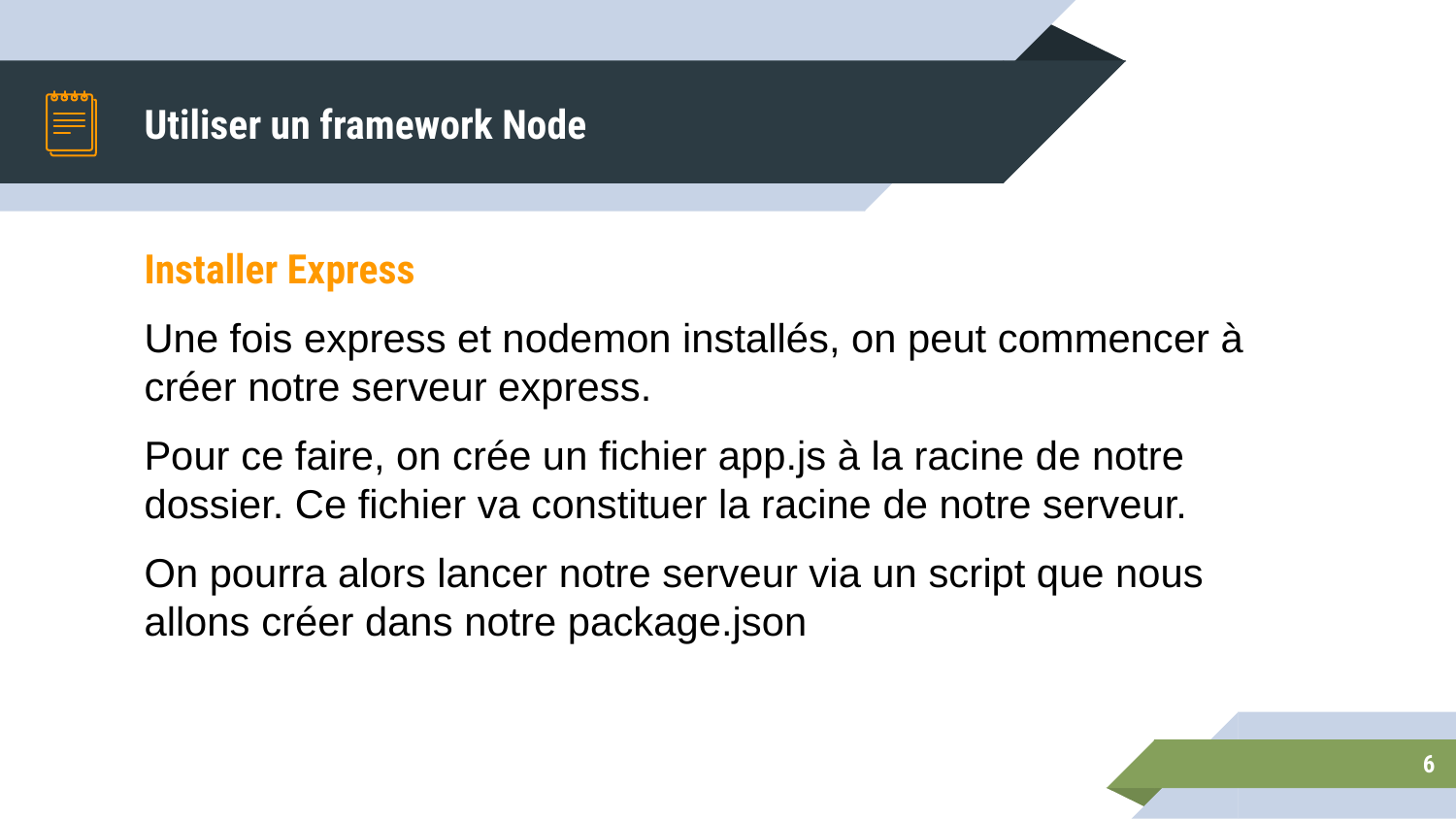

# Utiliser un framework Node

Installer Express
Une fois express et nodemon installés, on peut commencer à créer notre serveur express.
Pour ce faire, on crée un fichier app.js à la racine de notre dossier. Ce fichier va constituer la racine de notre serveur.
On pourra alors lancer notre serveur via un script que nous allons créer dans notre package.json

6